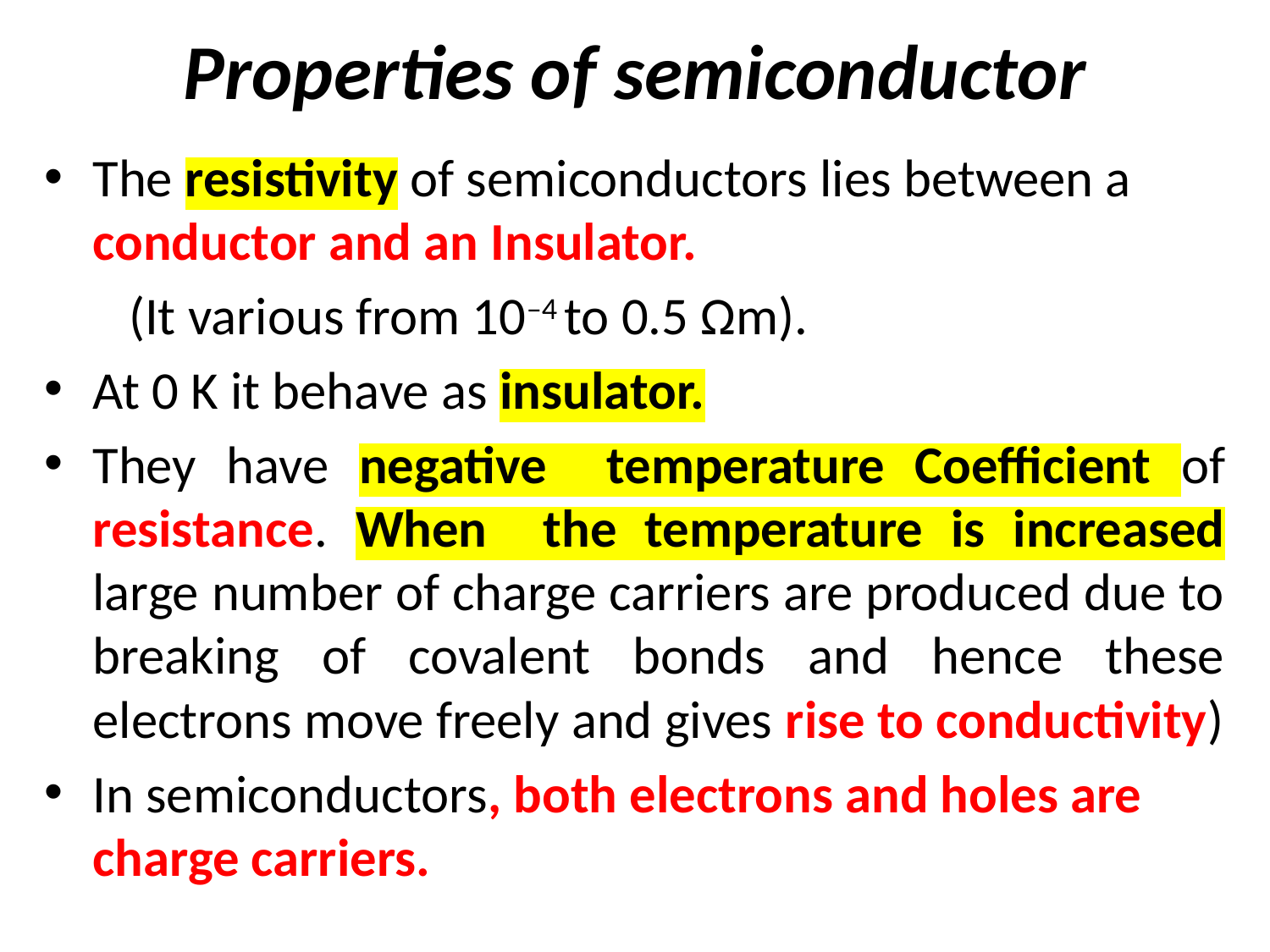

# Properties of semiconductor
The resistivity of semiconductors lies between a conductor and an Insulator.
       (It various from 10–4 to 0.5 Ωm).
At 0 K it behave as insulator.
They have negative  temperature Coefficient of resistance. When  the temperature is increased large number of charge carriers are produced due to breaking of covalent bonds and hence these electrons move freely and gives rise to conductivity)
In semiconductors, both electrons and holes are charge carriers.